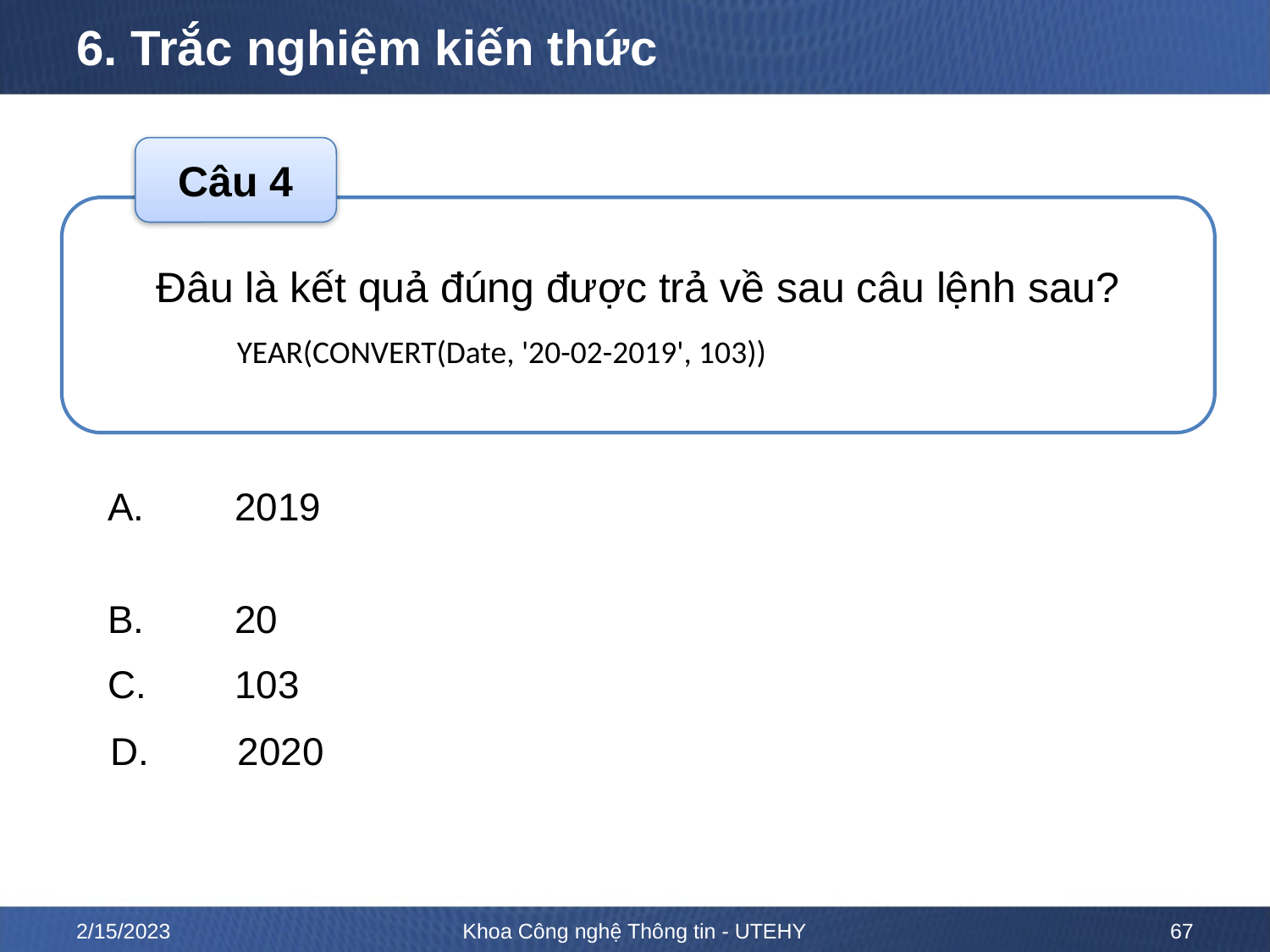

# 6. Trắc nghiệm kiến thức
Câu 4
Đâu là kết quả đúng được trả về sau câu lệnh sau?
                     YEAR(CONVERT(Date, '20-02-2019', 103))
A. 	2019
B. 	20
C. 	103
D. 	2020
ĐÁP ÁN
B
2/15/2023
Khoa Công nghệ Thông tin - UTEHY
67